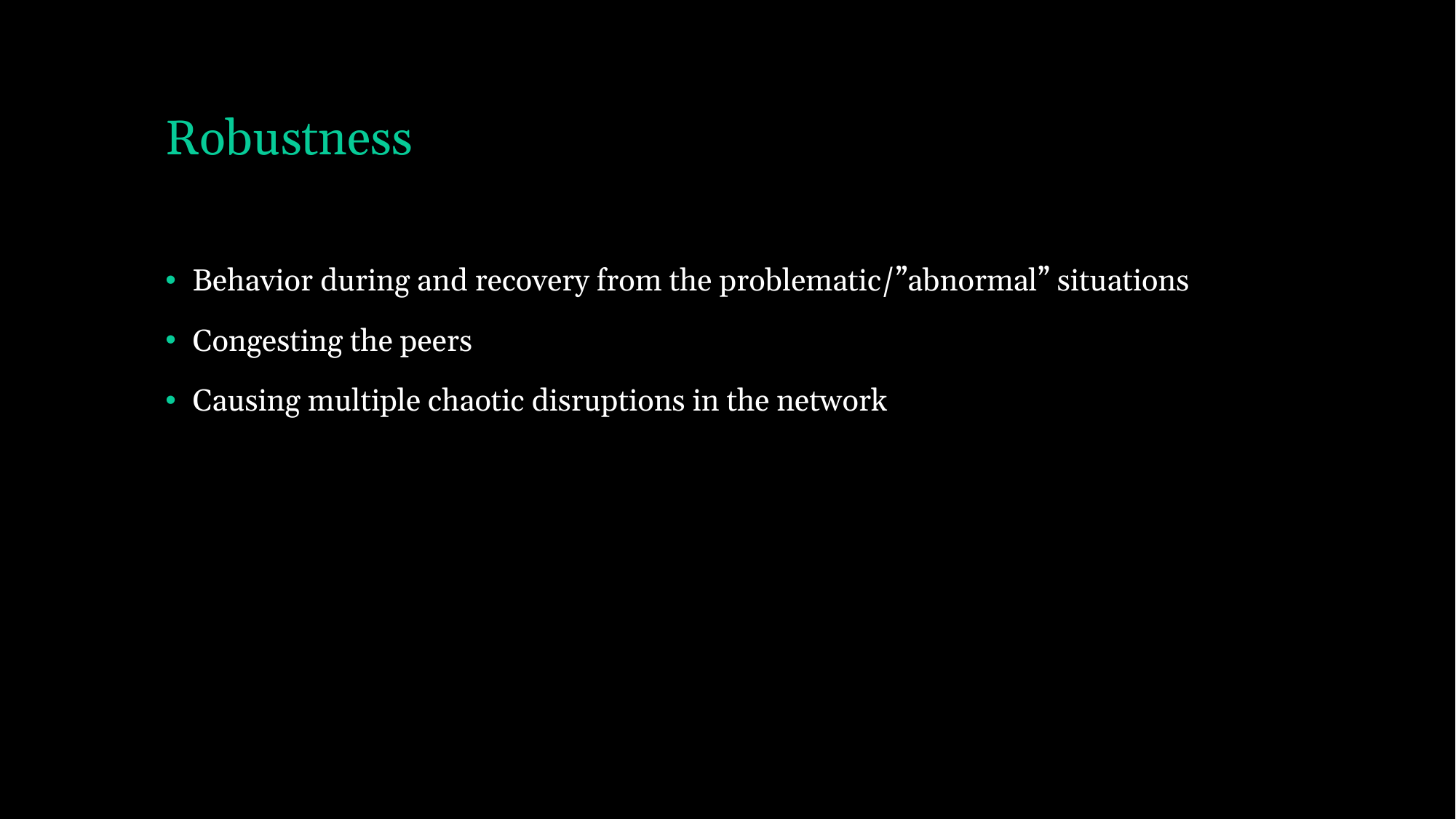

# Robustness
Behavior during and recovery from the problematic/”abnormal” situations
Congesting the peers
Causing multiple chaotic disruptions in the network